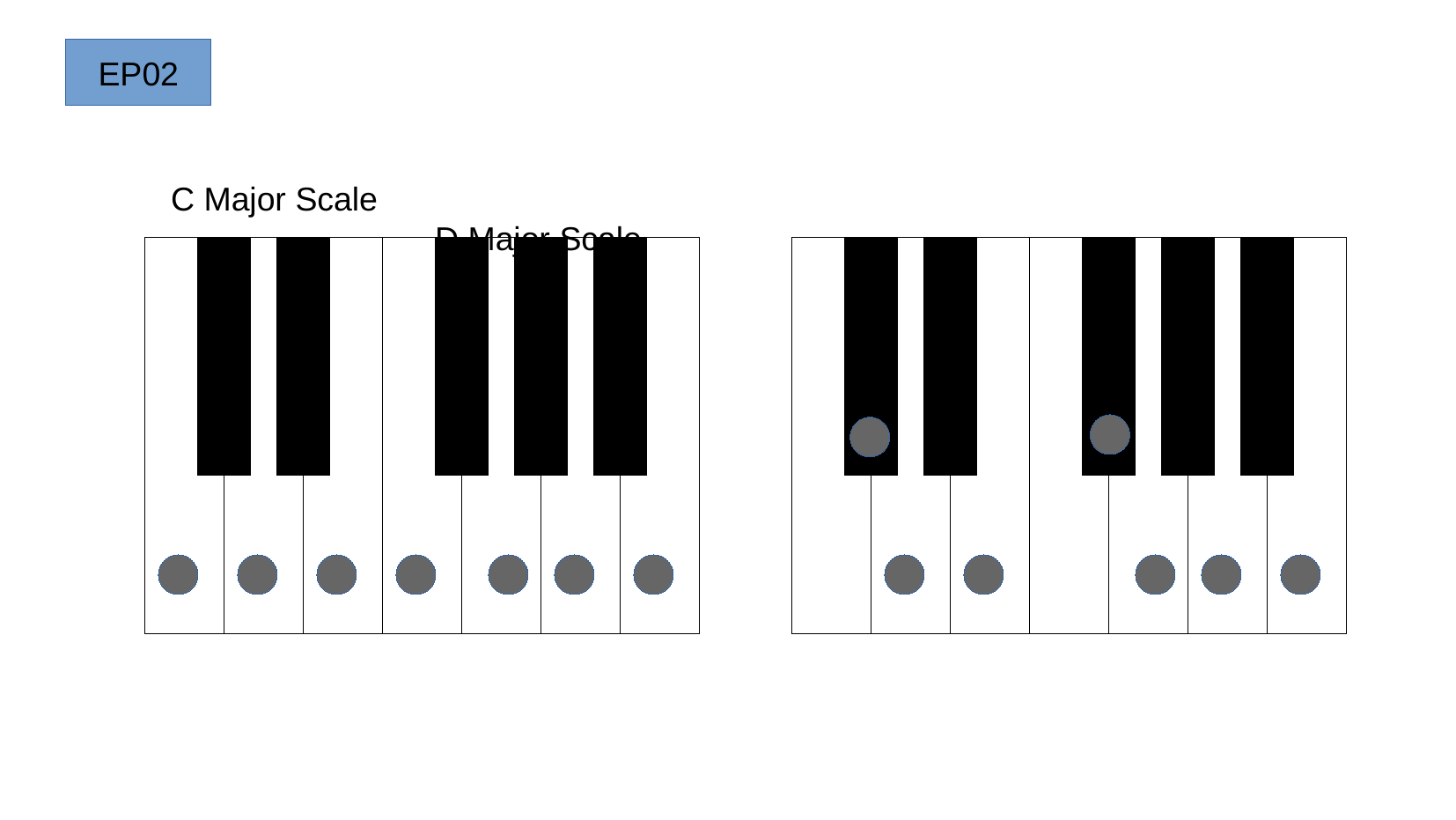

EP02
C Major Scale							D Major Scale